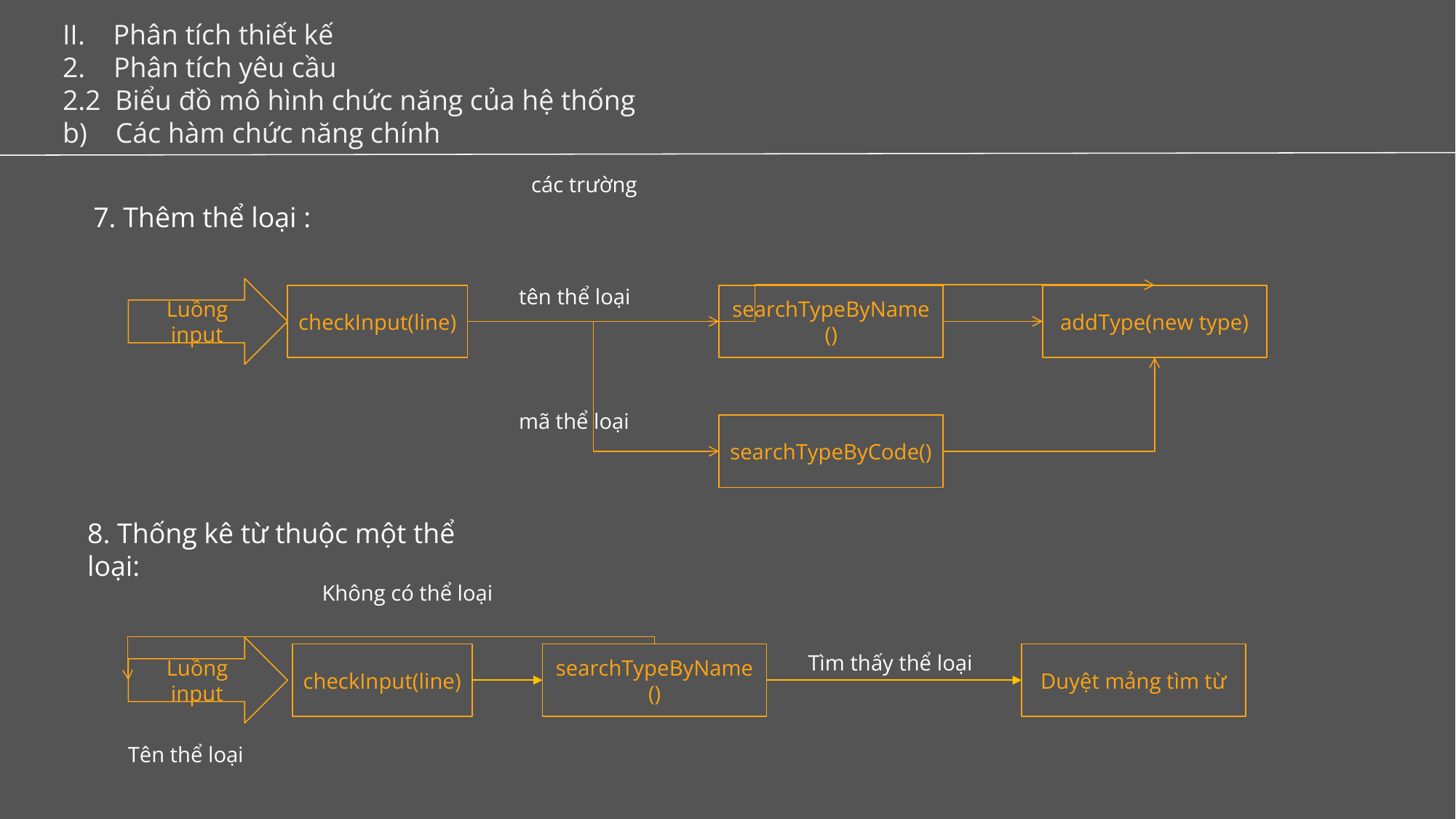

II.    Phân tích thiết kế
2.    Phân tích yêu cầu
2.2  Biểu đồ mô hình chức năng của hệ thống
b)    Các hàm chức năng chính
các trường
7. Thêm thể loại :
tên thể loại
Luồng input
checkInput(line)
searchTypeByName()
addType(new type)
mã thể loại
searchTypeByCode()
8. Thống kê từ thuộc một thể loại:
Không có thể loại
Luồng input
Tìm thấy thể loại
Duyệt mảng tìm từ
searchTypeByName()
checkInput(line)
Tên thể loại